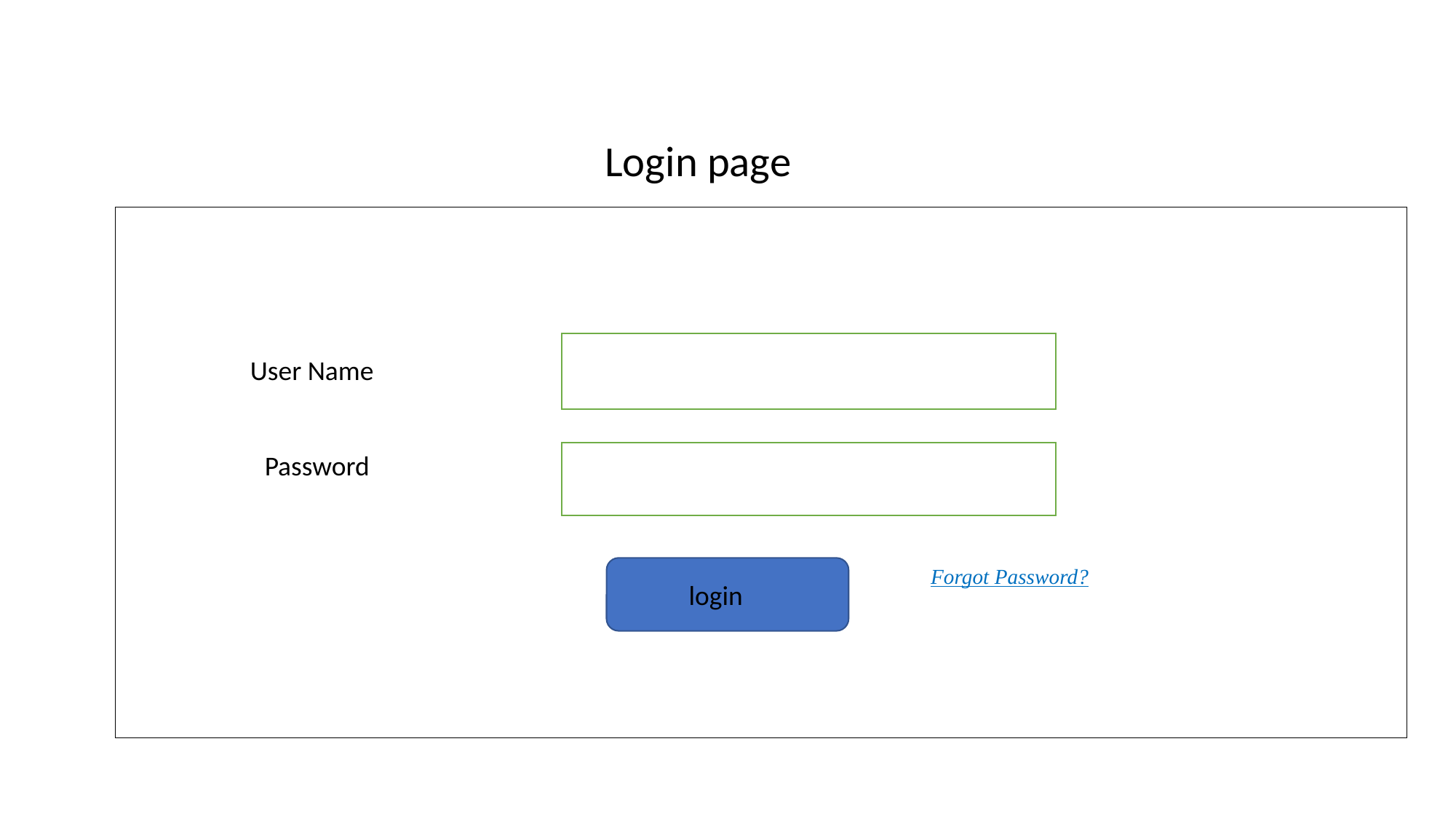

# Login page

User Name
Password

Forgot Password?
login